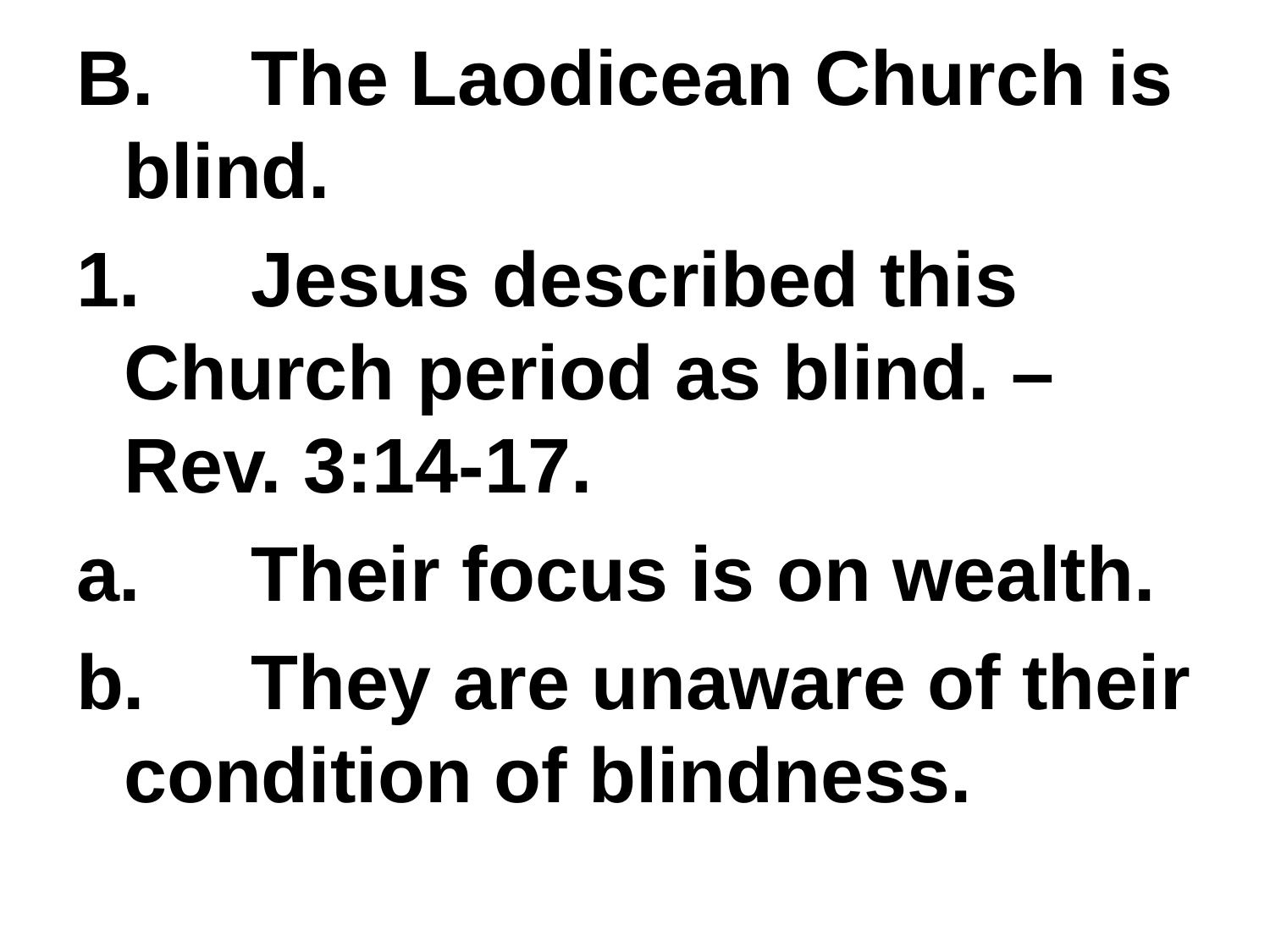

B.	The Laodicean Church is blind.
1.	Jesus described this Church period as blind. – Rev. 3:14-17.
a.	Their focus is on wealth.
b.	They are unaware of their condition of blindness.